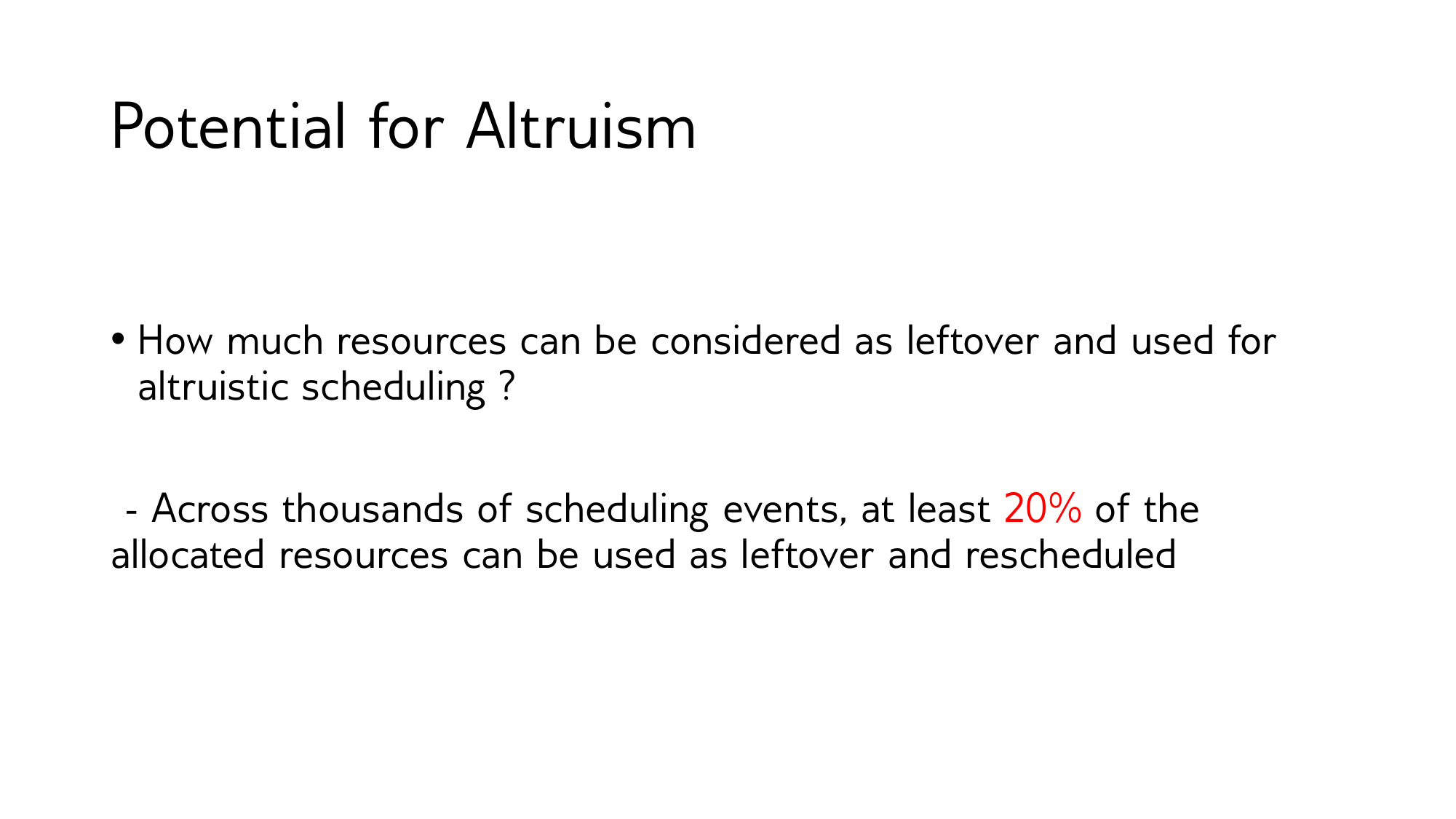

# Potential for Altruism
How much resources can be considered as leftover and used for altruistic scheduling ?

 - Across thousands of scheduling events, at least 20% of the allocated resources can be used as leftover and rescheduled